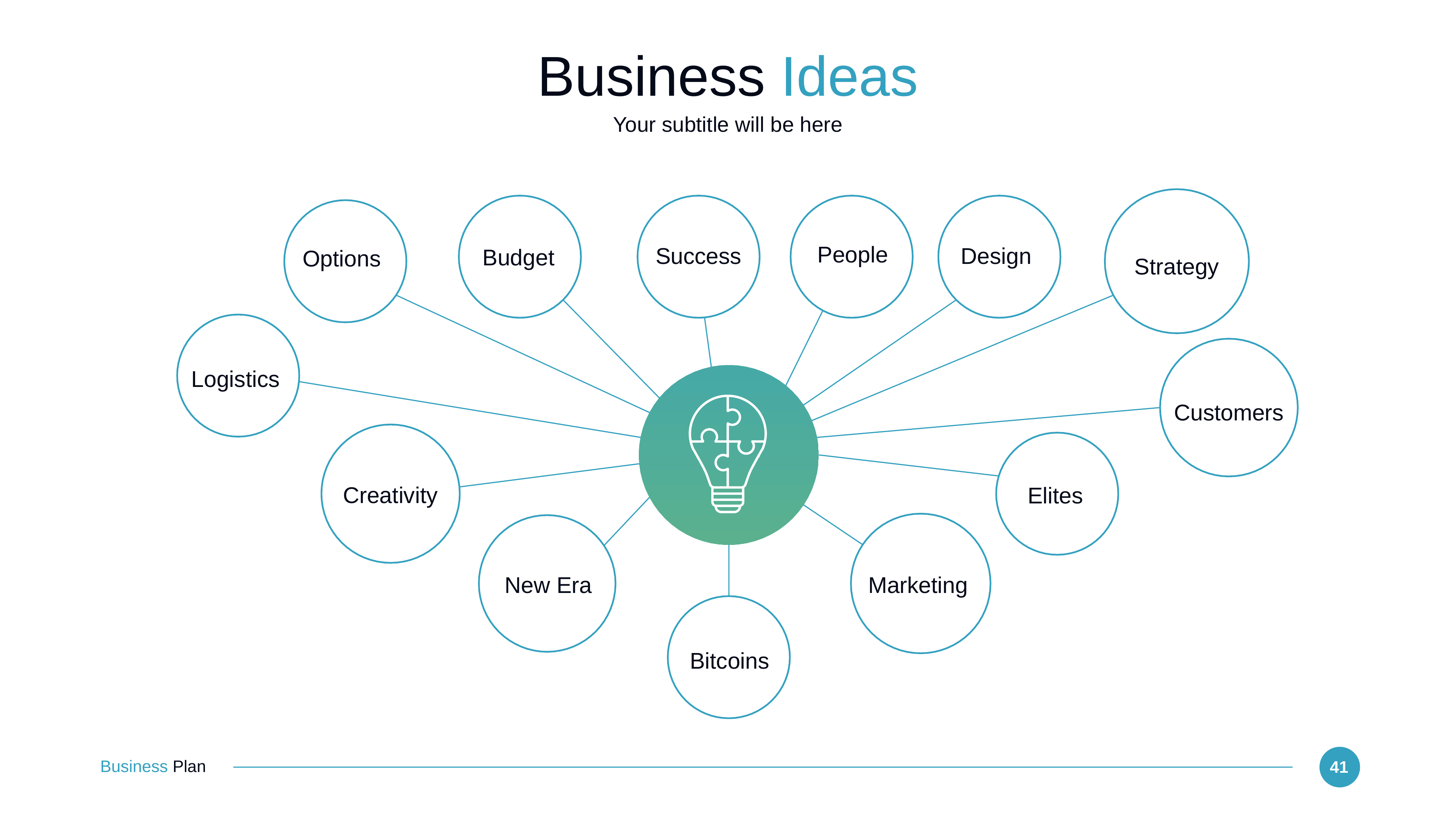

# Business Ideas
Your subtitle will be here

People
Success
Design
Budget
Options
Strategy

Logistics

Customers

Creativity
Elites

Marketing
New Era

Bitcoins